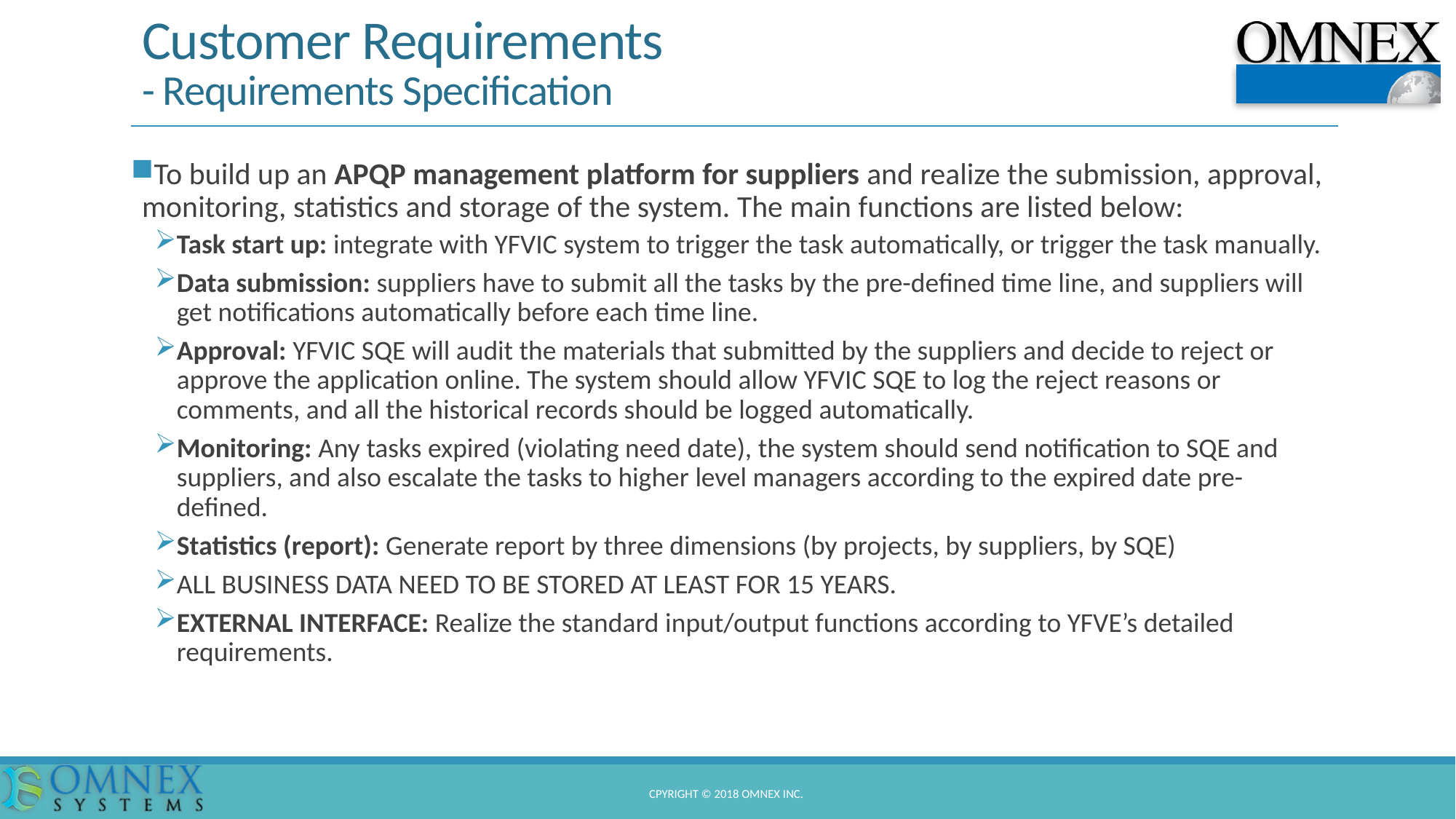

# Customer Requirements - Requirements Specification
To build up an APQP management platform for suppliers and realize the submission, approval, monitoring, statistics and storage of the system. The main functions are listed below:
Task start up: integrate with YFVIC system to trigger the task automatically, or trigger the task manually.
Data submission: suppliers have to submit all the tasks by the pre-defined time line, and suppliers will get notifications automatically before each time line.
Approval: YFVIC SQE will audit the materials that submitted by the suppliers and decide to reject or approve the application online. The system should allow YFVIC SQE to log the reject reasons or comments, and all the historical records should be logged automatically.
Monitoring: Any tasks expired (violating need date), the system should send notification to SQE and suppliers, and also escalate the tasks to higher level managers according to the expired date pre-defined.
Statistics (report): Generate report by three dimensions (by projects, by suppliers, by SQE)
ALL BUSINESS DATA NEED TO BE STORED AT LEAST FOR 15 YEARS.
EXTERNAL INTERFACE: Realize the standard input/output functions according to YFVE’s detailed requirements.
Cpyright © 2018 Omnex Inc.